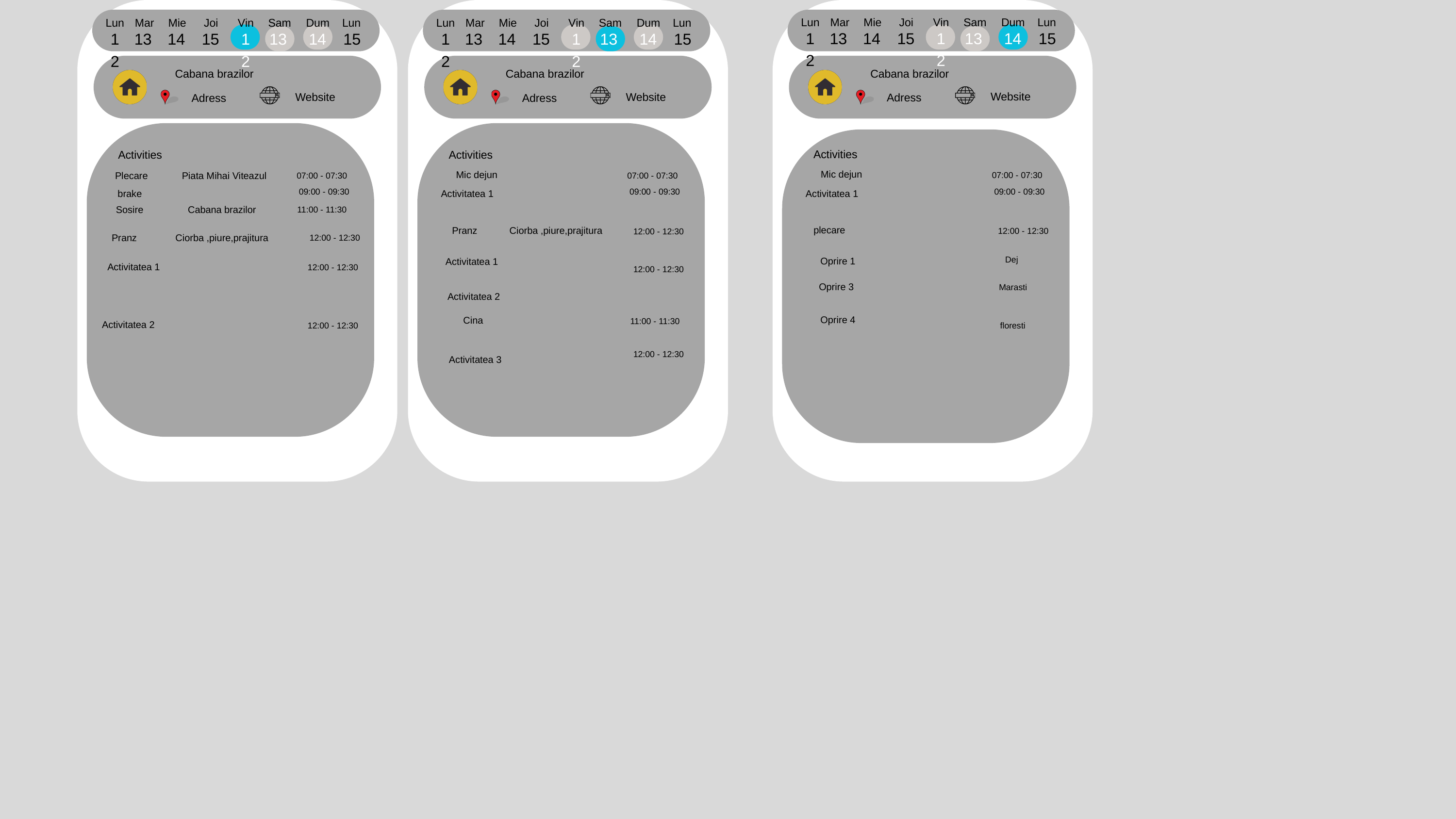

Lun
Mar
Mie
Joi
Vin
Sam
Dum
Lun

12
13
14
15
12
13
14
15

Cabana brazilor

Website
Adress

Activities
Plecare
Piata Mihai Viteazul
07:00 - 07:30
09:00 - 09:30
brake
Sosire
Cabana brazilor
11:00 - 11:30
Pranz
Ciorba ,piure,prajitura
12:00 - 12:30
Activitatea 1
12:00 - 12:30
Activitatea 2
12:00 - 12:30

Lun
Mar
Mie
Joi
Vin
Sam
Dum
Lun

12
13
14
15
12
13
14
15

Cabana brazilor

Website
Adress

Activities
Mic dejun
07:00 - 07:30
09:00 - 09:30
Activitatea 1
Pranz
Ciorba ,piure,prajitura
12:00 - 12:30
Activitatea 1
12:00 - 12:30
Activitatea 2
Cina
11:00 - 11:30
12:00 - 12:30
Activitatea 3

Lun
Mar
Mie
Joi
Vin
Sam
Dum
Lun

12
13
14
15
12
13
14
15

Cabana brazilor

Website
Adress

Activities
Mic dejun
07:00 - 07:30
09:00 - 09:30
Activitatea 1
plecare
12:00 - 12:30
Dej
Oprire 1
Oprire 3
Marasti
Oprire 4
floresti